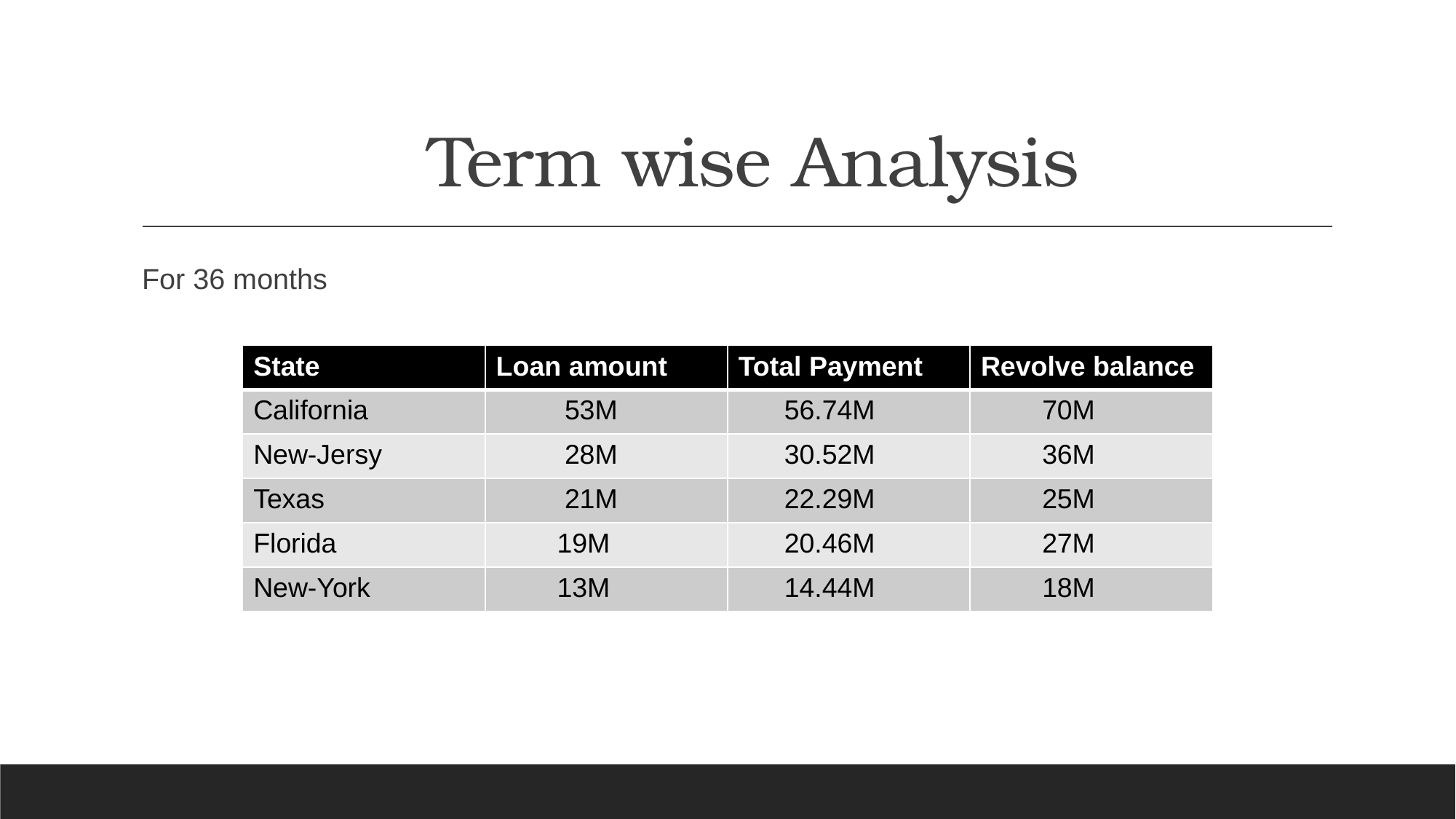

# Term wise Analysis
For 36 months

| State | Loan amount | Total Payment | Revolve balance |
| --- | --- | --- | --- |
| California | 53M | 56.74M | 70M |
| New-Jersy | 28M | 30.52M | 36M |
| Texas | 21M | 22.29M | 25M |
| Florida | 19M | 20.46M | 27M |
| New-York | 13M | 14.44M | 18M |